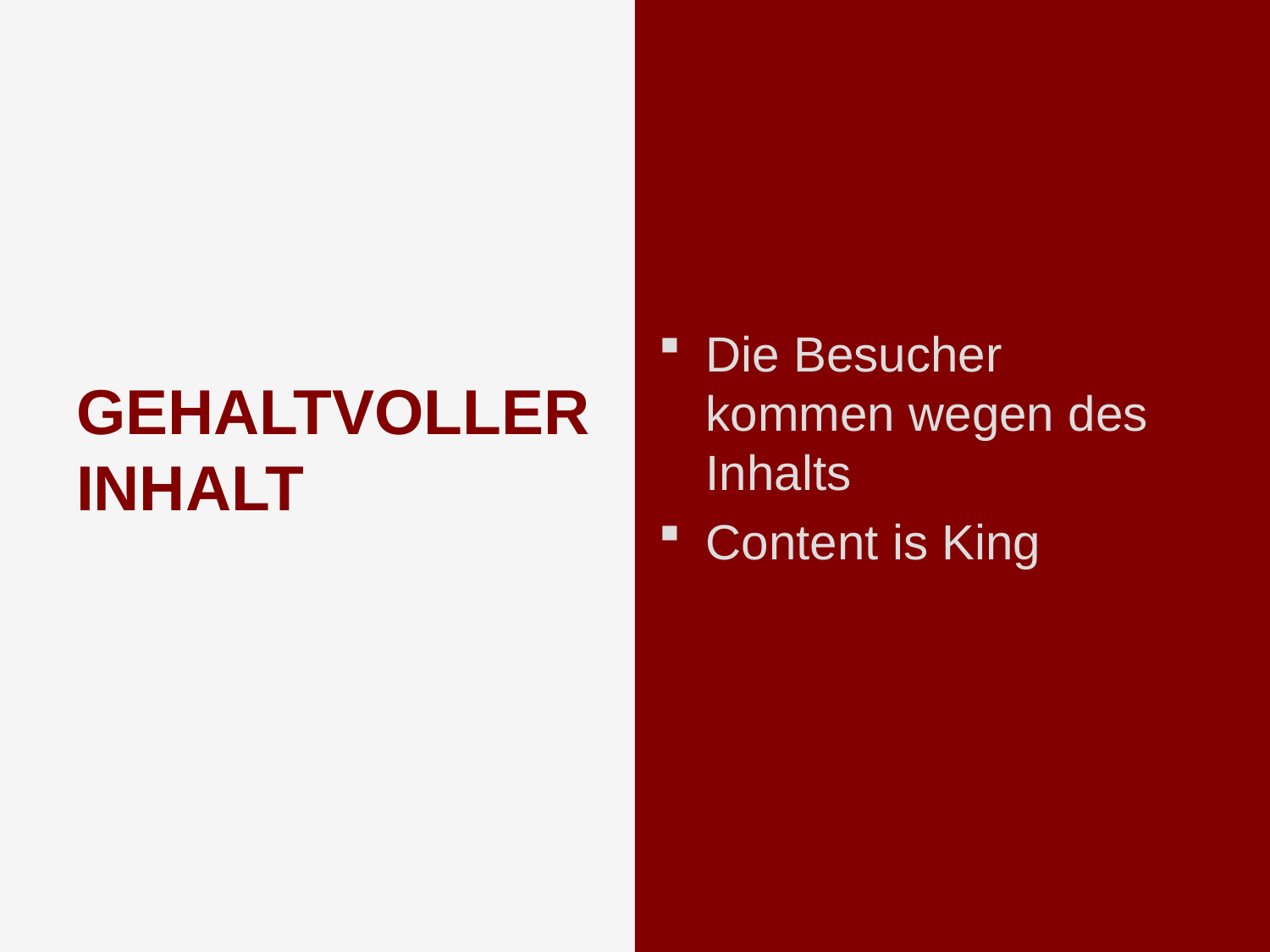

Die Besucher kommen wegen des Inhalts
Content is King
# Gehaltvoller Inhalt